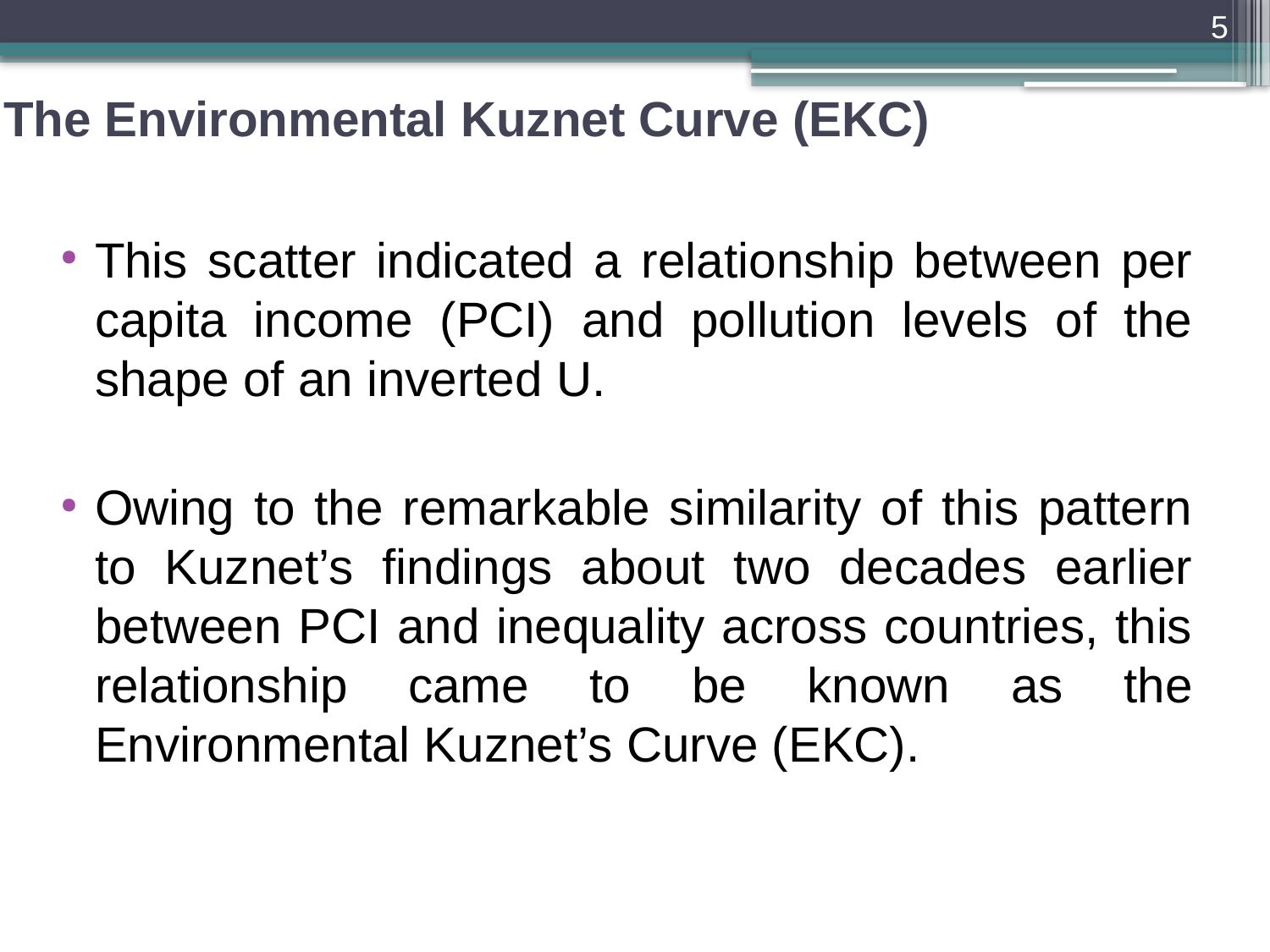

5
The Environmental Kuznet Curve (EKC)
This scatter indicated a relationship between per capita income (PCI) and pollution levels of the shape of an inverted U.

Owing to the remarkable similarity of this pattern to Kuznet’s findings about two decades earlier between PCI and inequality across countries, this relationship came to be known as the Environmental Kuznet’s Curve (EKC).